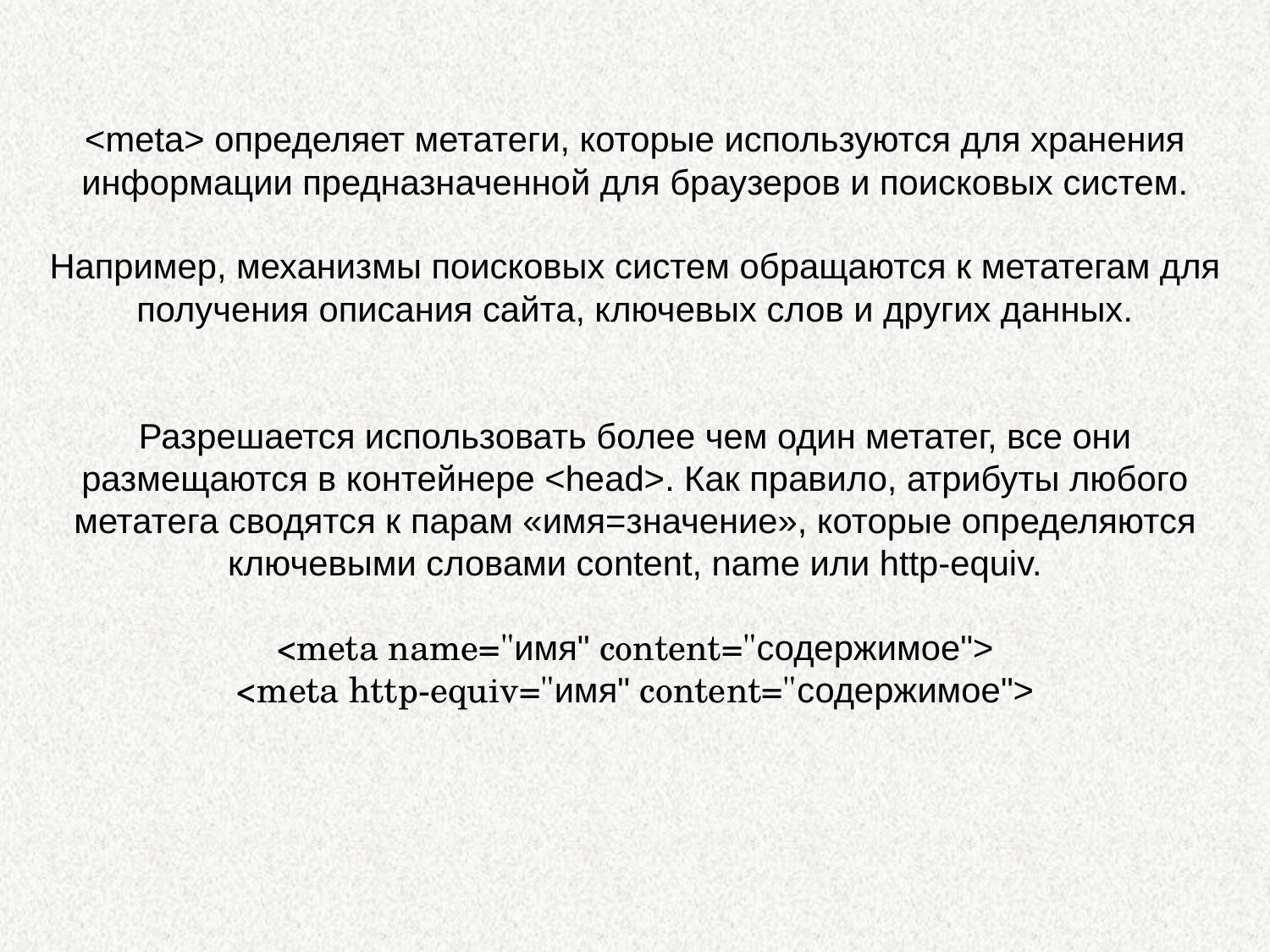

<meta> определяет метатеги, которые используются для хранения информации предназначенной для браузеров и поисковых систем.

Например, механизмы поисковых систем обращаются к метатегам для получения описания сайта, ключевых слов и других данных.

Разрешается использовать более чем один метатег, все они размещаются в контейнере <head>. Как правило, атрибуты любого метатега сводятся к парам «имя=значение», которые определяются ключевыми словами content, name или http-equiv.

<meta name="имя" content="содержимое">
<meta http-equiv="имя" content="содержимое">